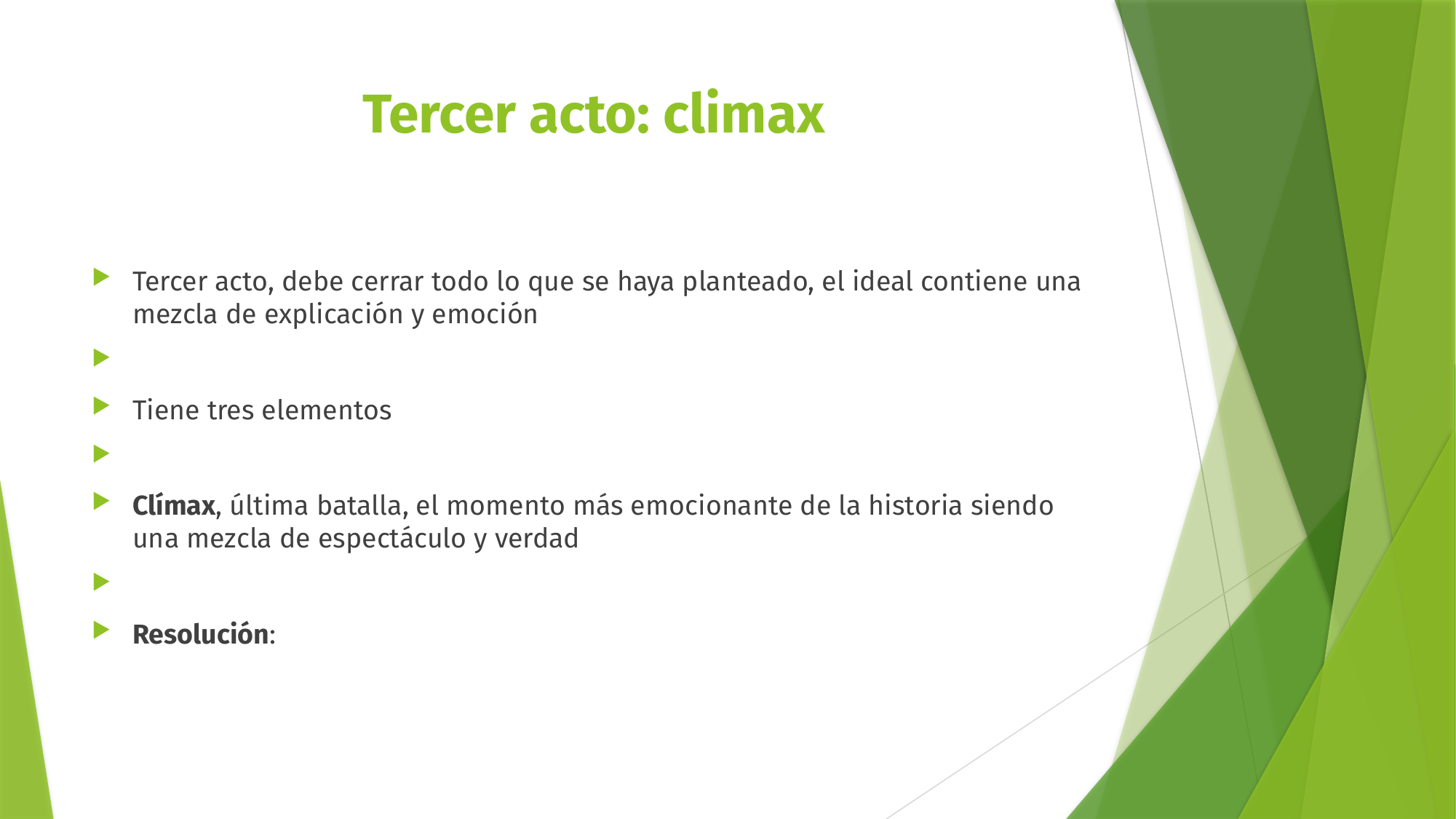

# Tercer acto: climax
Tercer acto, debe cerrar todo lo que se haya planteado, el ideal contiene una mezcla de explicación y emoción

Tiene tres elementos

Clímax, última batalla, el momento más emocionante de la historia siendo una mezcla de espectáculo y verdad

Resolución: